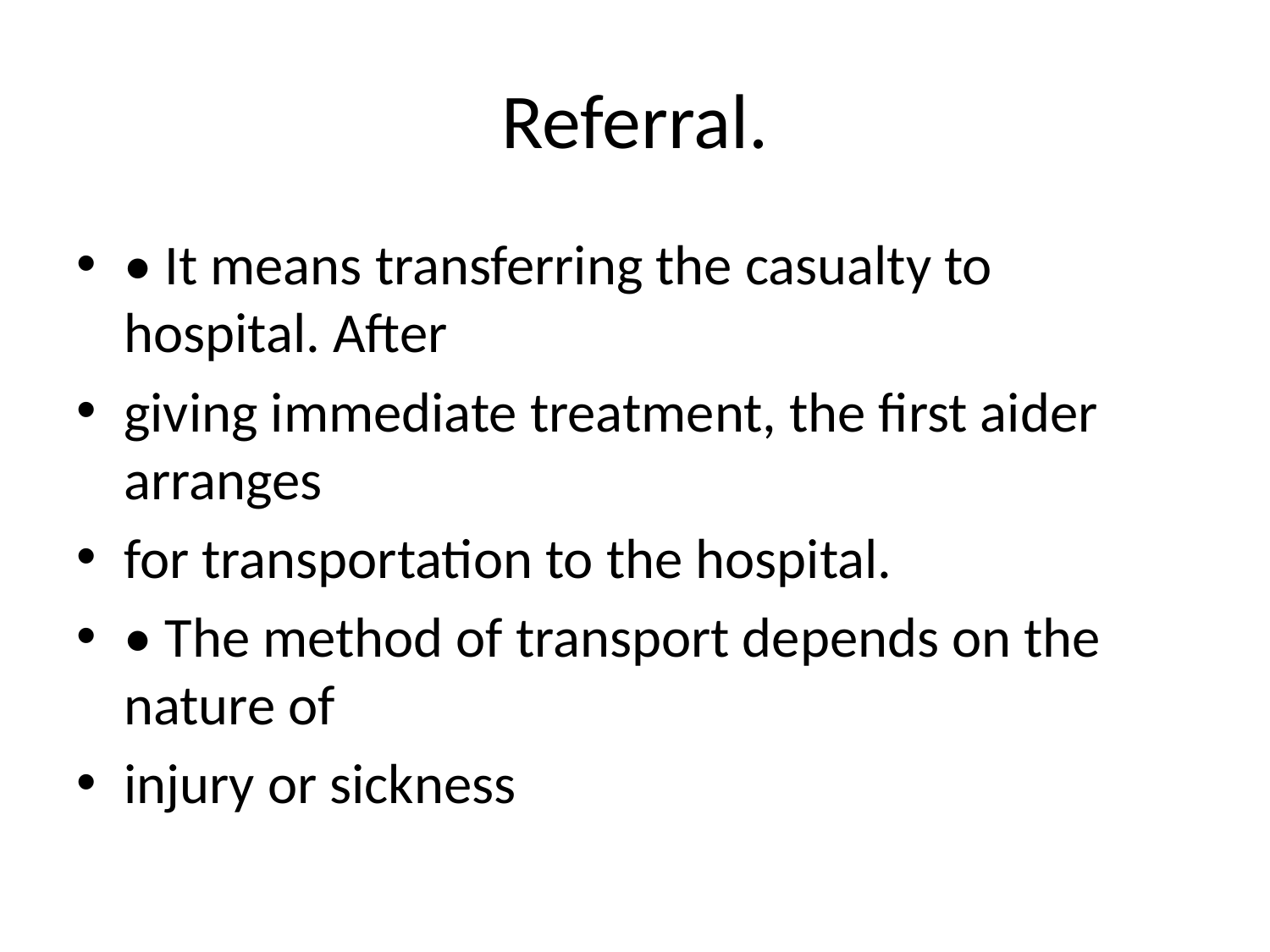

# Referral.
• It means transferring the casualty to hospital. After
giving immediate treatment, the first aider arranges
for transportation to the hospital.
• The method of transport depends on the nature of
injury or sickness